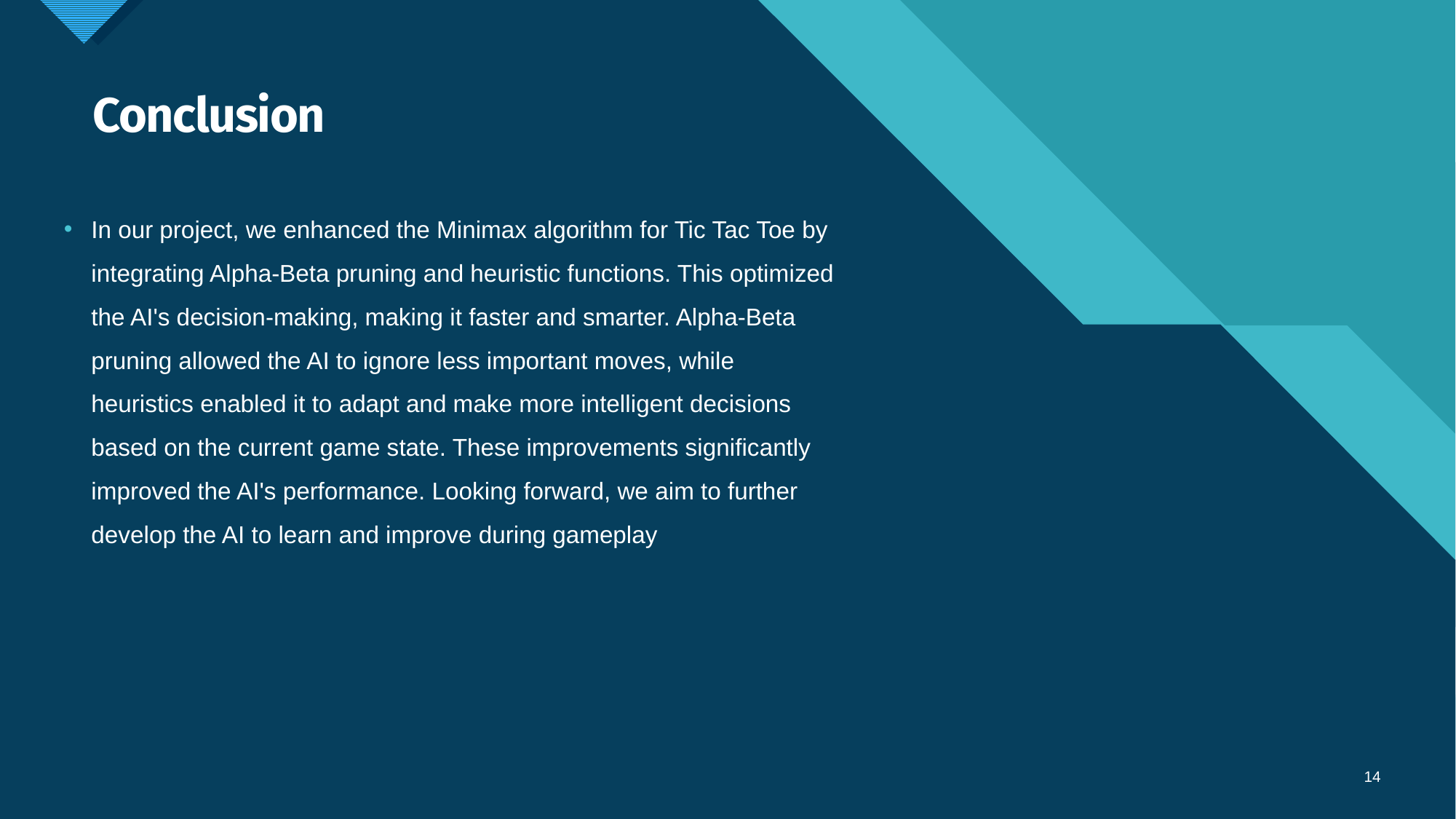

Conclusion
In our project, we enhanced the Minimax algorithm for Tic Tac Toe by integrating Alpha-Beta pruning and heuristic functions. This optimized the AI's decision-making, making it faster and smarter. Alpha-Beta pruning allowed the AI to ignore less important moves, while heuristics enabled it to adapt and make more intelligent decisions based on the current game state. These improvements significantly improved the AI's performance. Looking forward, we aim to further develop the AI to learn and improve during gameplay
14